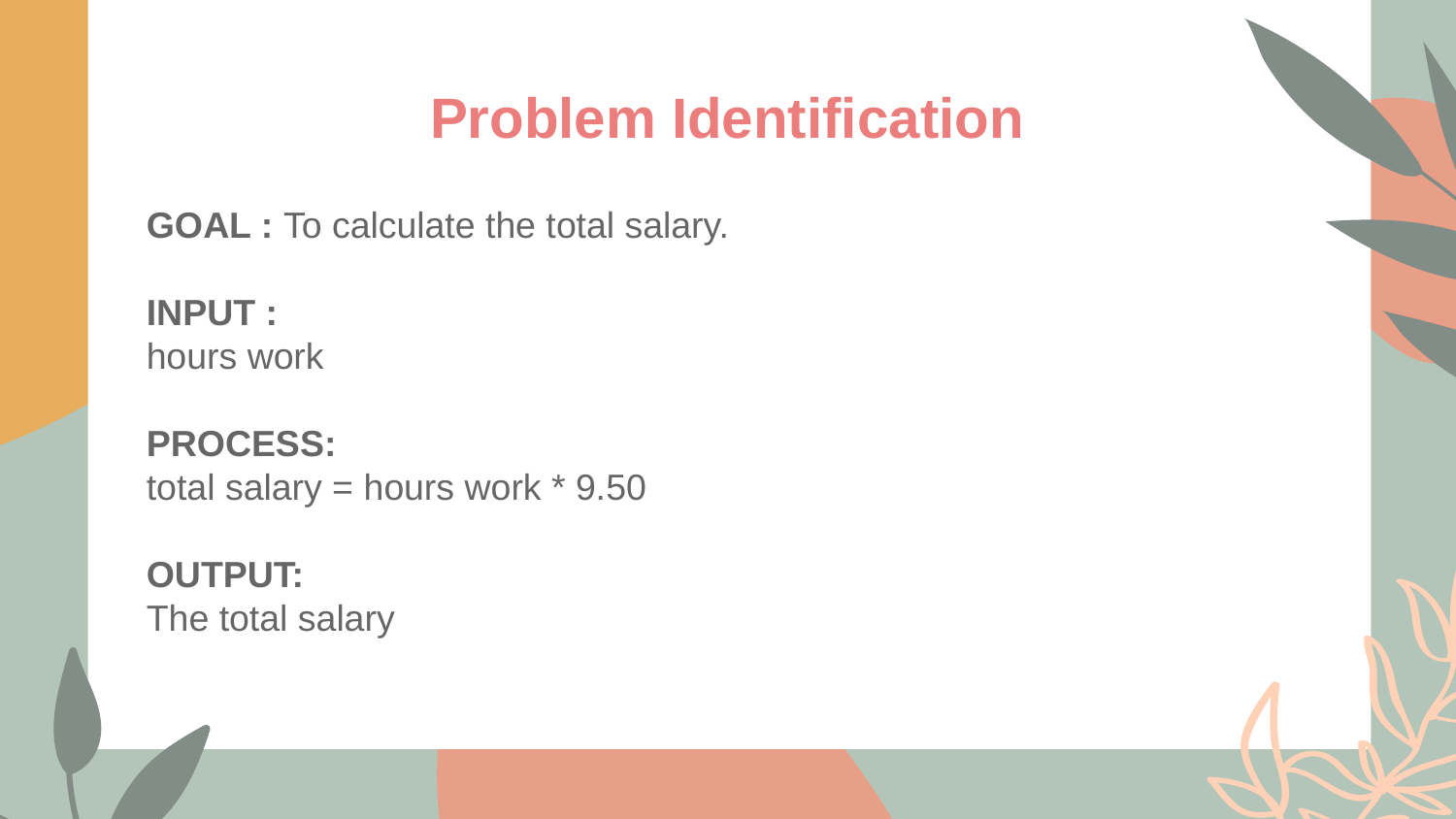

# Problem Identification

GOAL : To calculate the total salary.

INPUT :
hours work

PROCESS:
total salary = hours work * 9.50

OUTPUT:
The total salary